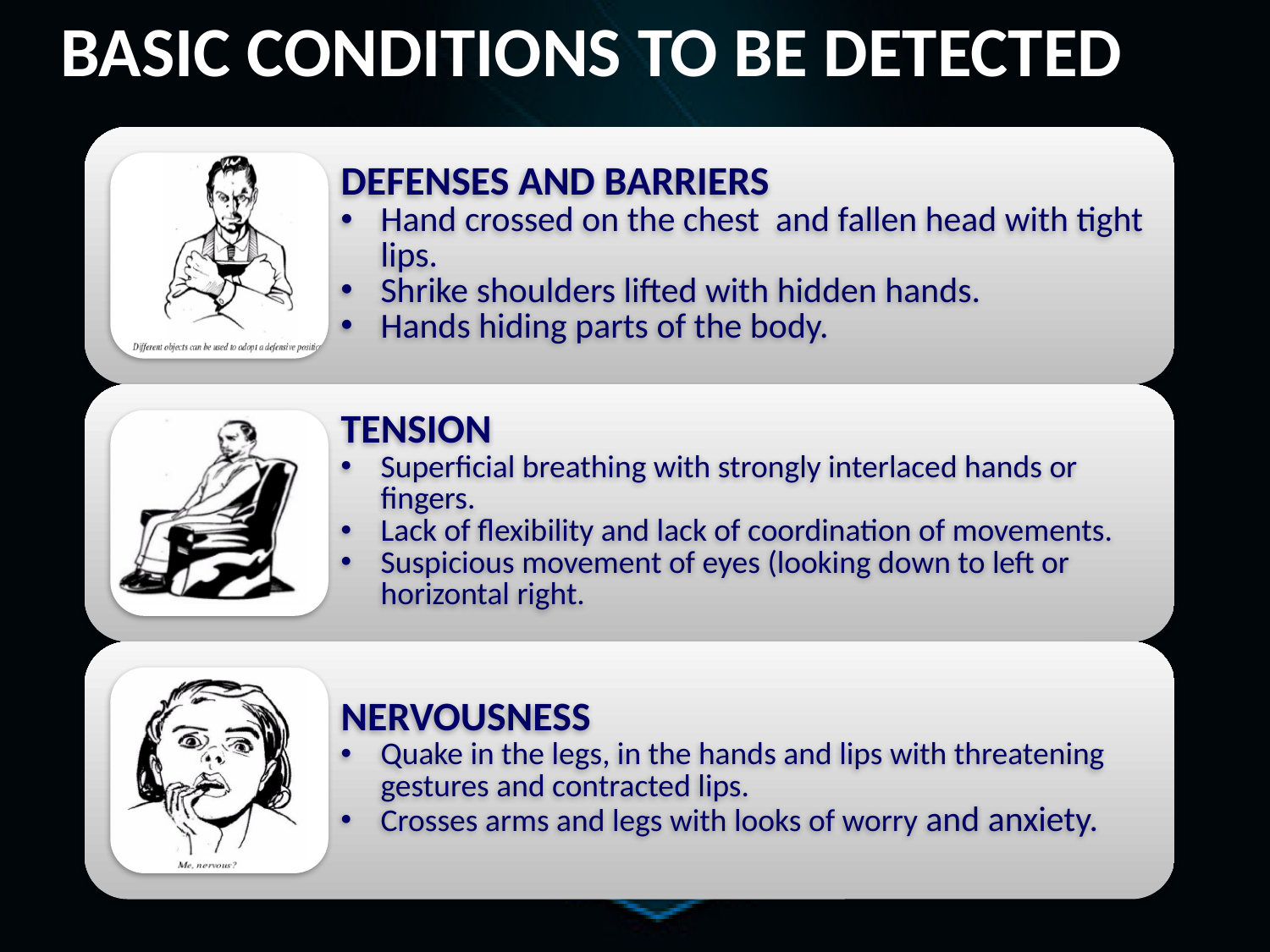

BASIC CONDITIONS TO BE DETECTED
DEFENSES AND BARRIERS
Hand crossed on the chest  and fallen head with tight lips.
Hands hiding parts of the body.
TENSION
Superficial breathing with strongly interlaced hands or fingers.
Lack of flexibility and lack of coordination of movements.
NERVOUSNESS
Quake in the legs, in the hands and lips with threatening gestures and contracted lips.
Crosses arms and legs with looks of worry and anxiety.
Shrike shoulders lifted with hidden hands.
Suspicious movement of eyes (looking down to left or horizontal right.